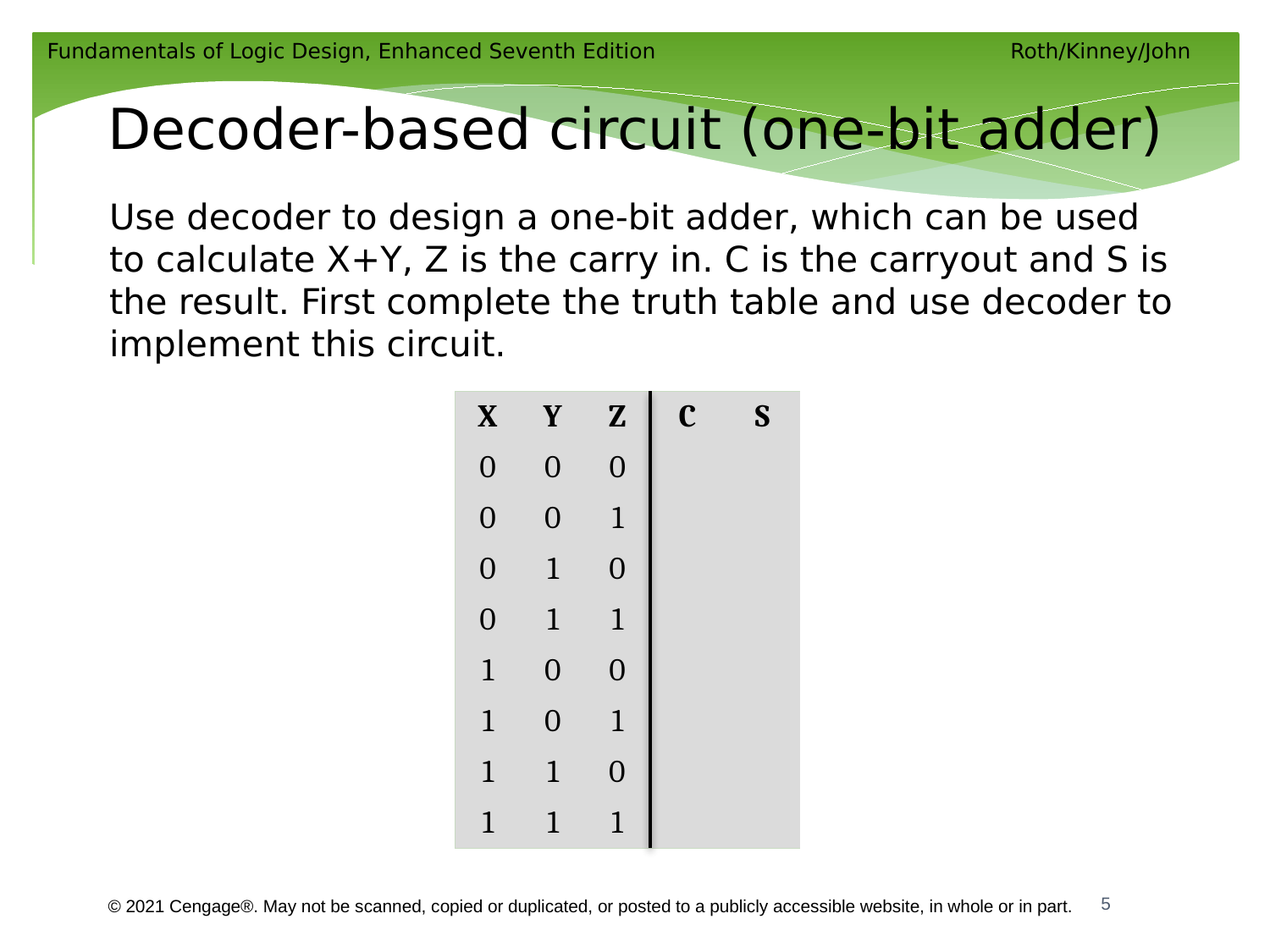

Decoder-based circuit (one-bit adder)
Use decoder to design a one-bit adder, which can be used to calculate X+Y, Z is the carry in. C is the carryout and S is the result. First complete the truth table and use decoder to implement this circuit.

| X | Y | Z | C | S |
| --- | --- | --- | --- | --- |
| 0 | 0 | 0 |  |  |
| 0 | 0 | 1 |  |  |
| 0 | 1 | 0 |  |  |
| 0 | 1 | 1 |  |  |
| 1 | 0 | 0 |  |  |
| 1 | 0 | 1 |  |  |
| 1 | 1 | 0 |  |  |
| 1 | 1 | 1 |  |  |
5